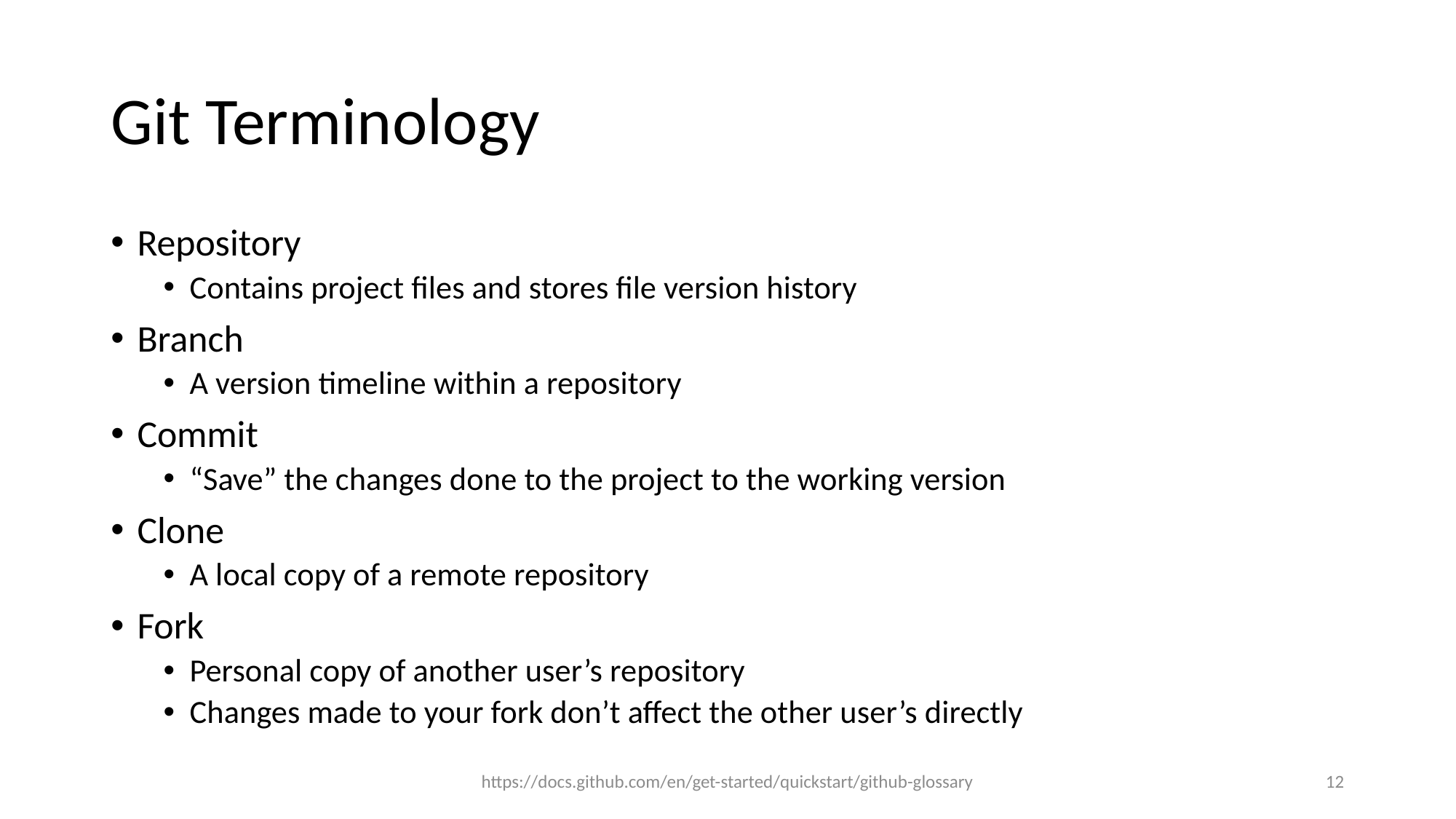

# Git Terminology
Repository
Contains project files and stores file version history
Branch
A version timeline within a repository
Commit
“Save” the changes done to the project to the working version
Clone
A local copy of a remote repository
Fork
Personal copy of another user’s repository
Changes made to your fork don’t affect the other user’s directly
https://docs.github.com/en/get-started/quickstart/github-glossary
12